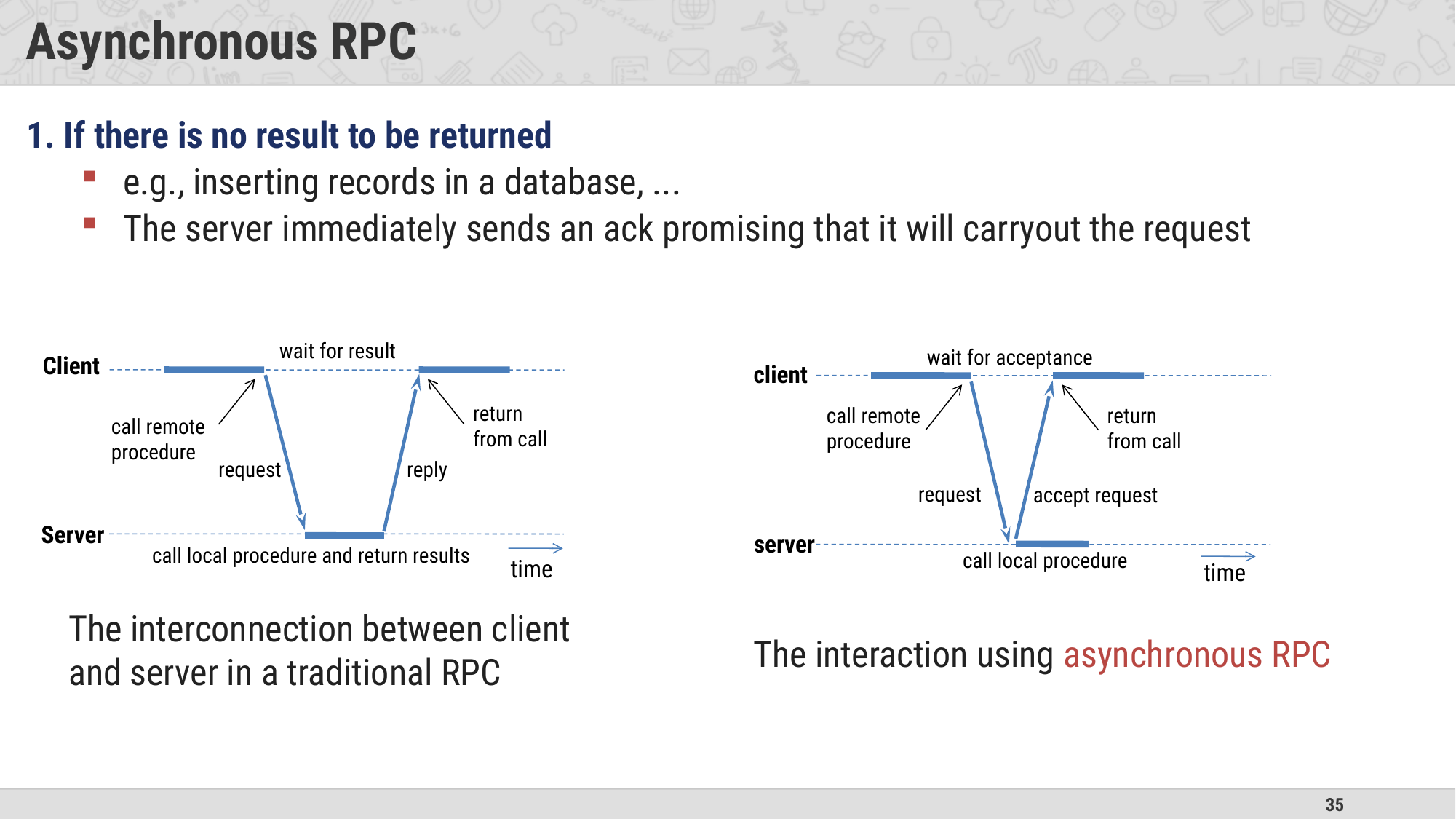

# Asynchronous RPC
1. If there is no result to be returned
e.g., inserting records in a database, ...
The server immediately sends an ack promising that it will carryout the request
wait for result
Client
return from call
call remote procedure
reply
request
Server
call local procedure and return results
time
wait for acceptance
client
call remote procedure
return from call
request
accept request
server
call local procedure
time
The interconnection between client and server in a traditional RPC
The interaction using asynchronous RPC